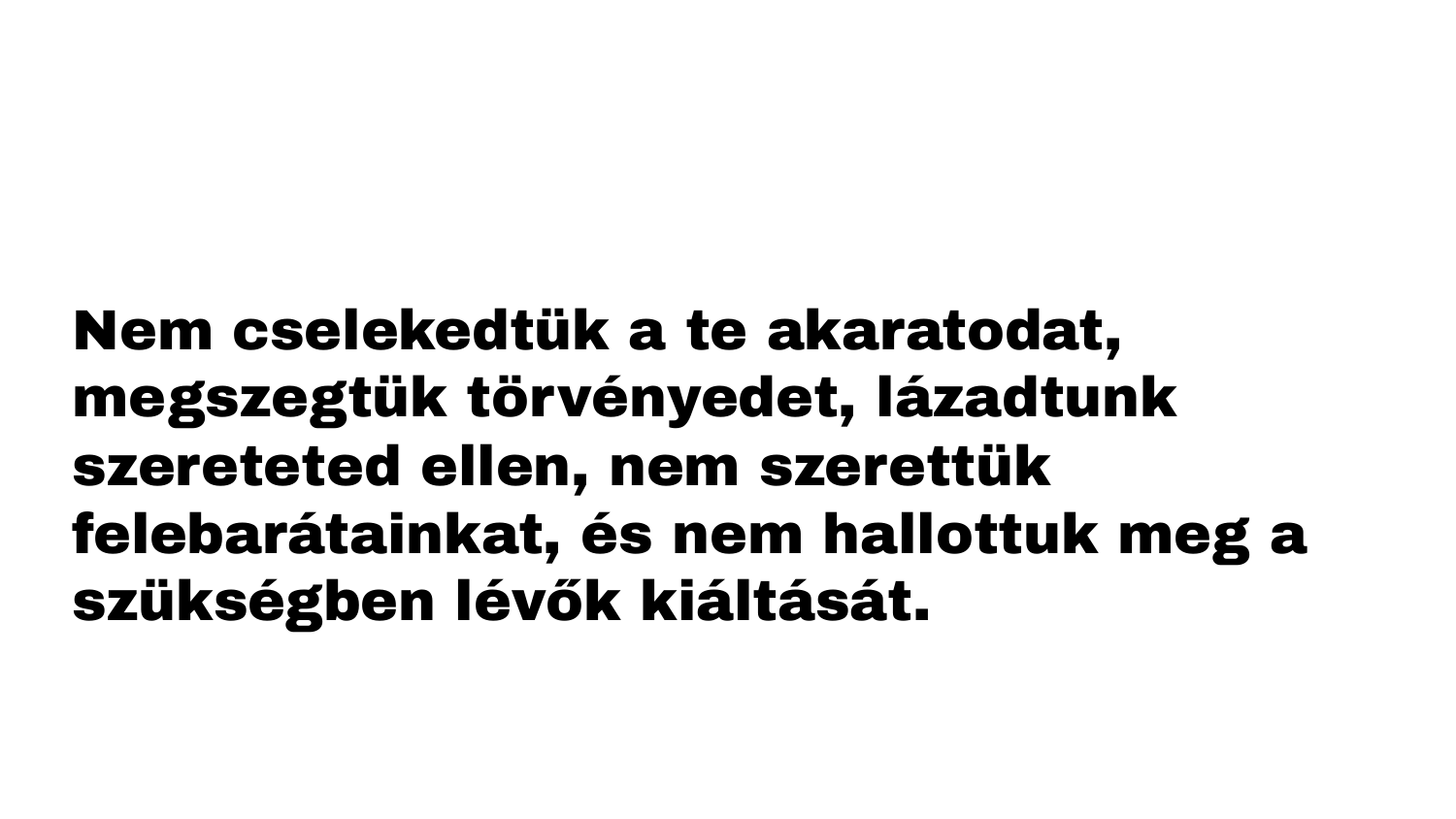

Nem cselekedtük a te akaratodat, megszegtük törvényedet, lázadtunk szereteted ellen, nem szerettük felebarátainkat, és nem hallottuk meg a szükségben lévők kiáltását.